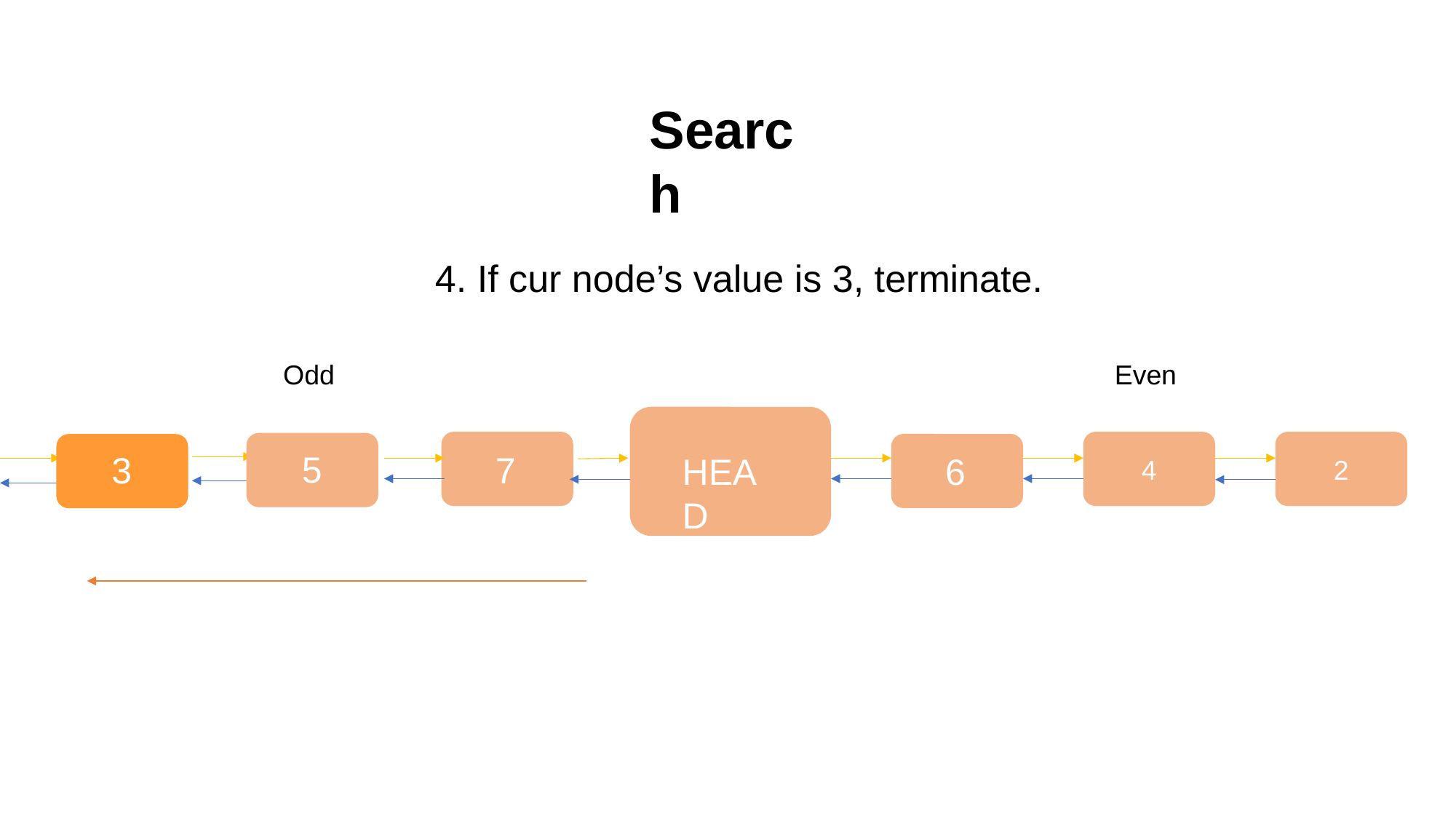

Search
4. If cur node’s value is 3, terminate.
Odd
Even

7
4
2

6
HEAD

5
3
1